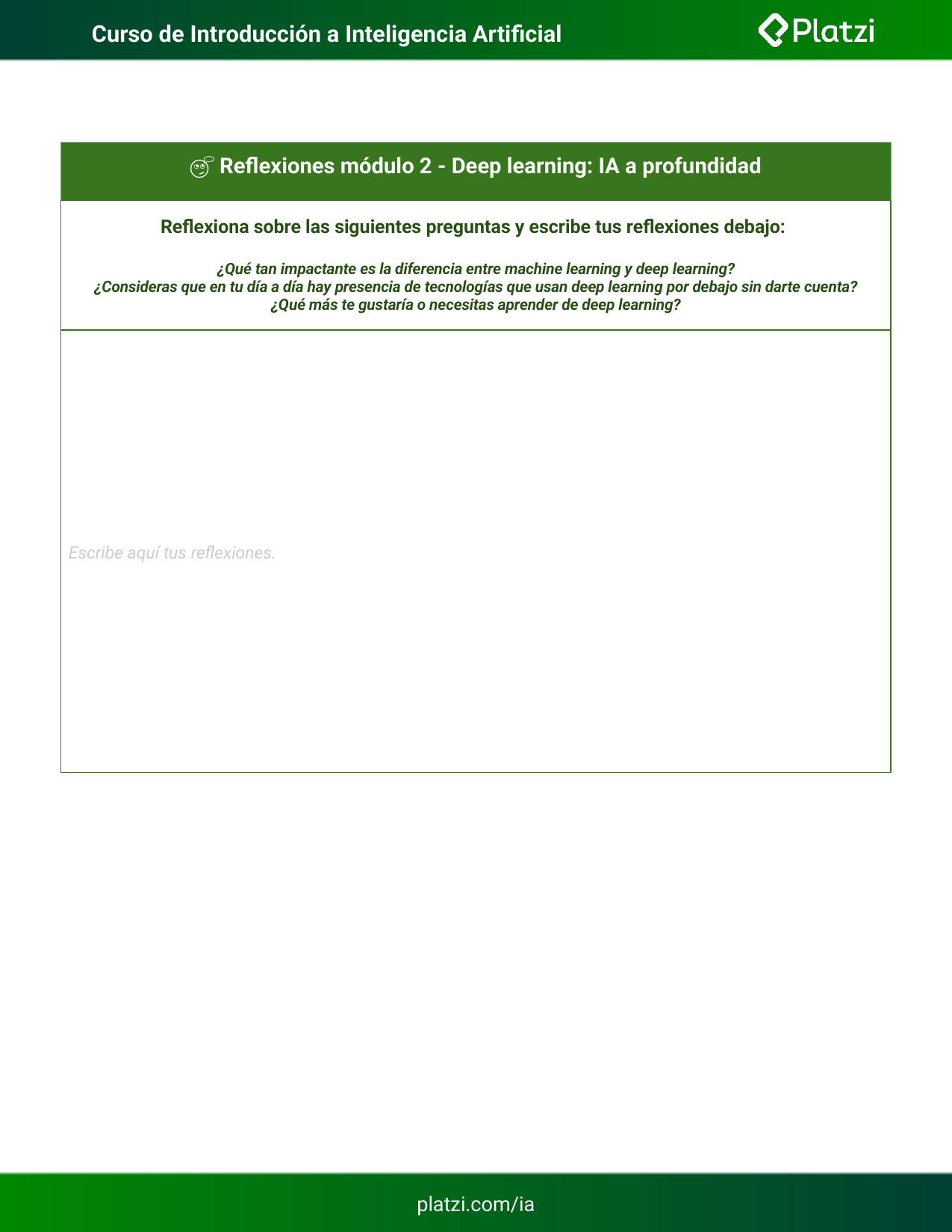

# Curso de Introducción a Inteligencia Artificial
| 🤔 Reflexiones módulo 2 - Deep learning: IA a profundidad |  |  |
| --- | --- | --- |
| Reflexiona sobre las siguientes preguntas y escribe tus reflexiones debajo: ¿Qué tan impactante es la diferencia entre machine learning y deep learning? ¿Consideras que en tu día a día hay presencia de tecnologías que usan deep learning por debajo sin darte cuenta? ¿Qué más te gustaría o necesitas aprender de deep learning? |  |  |
| Escribe aquí tus reflexiones. |  |  |
|  |  |  |
platzi.com/ia